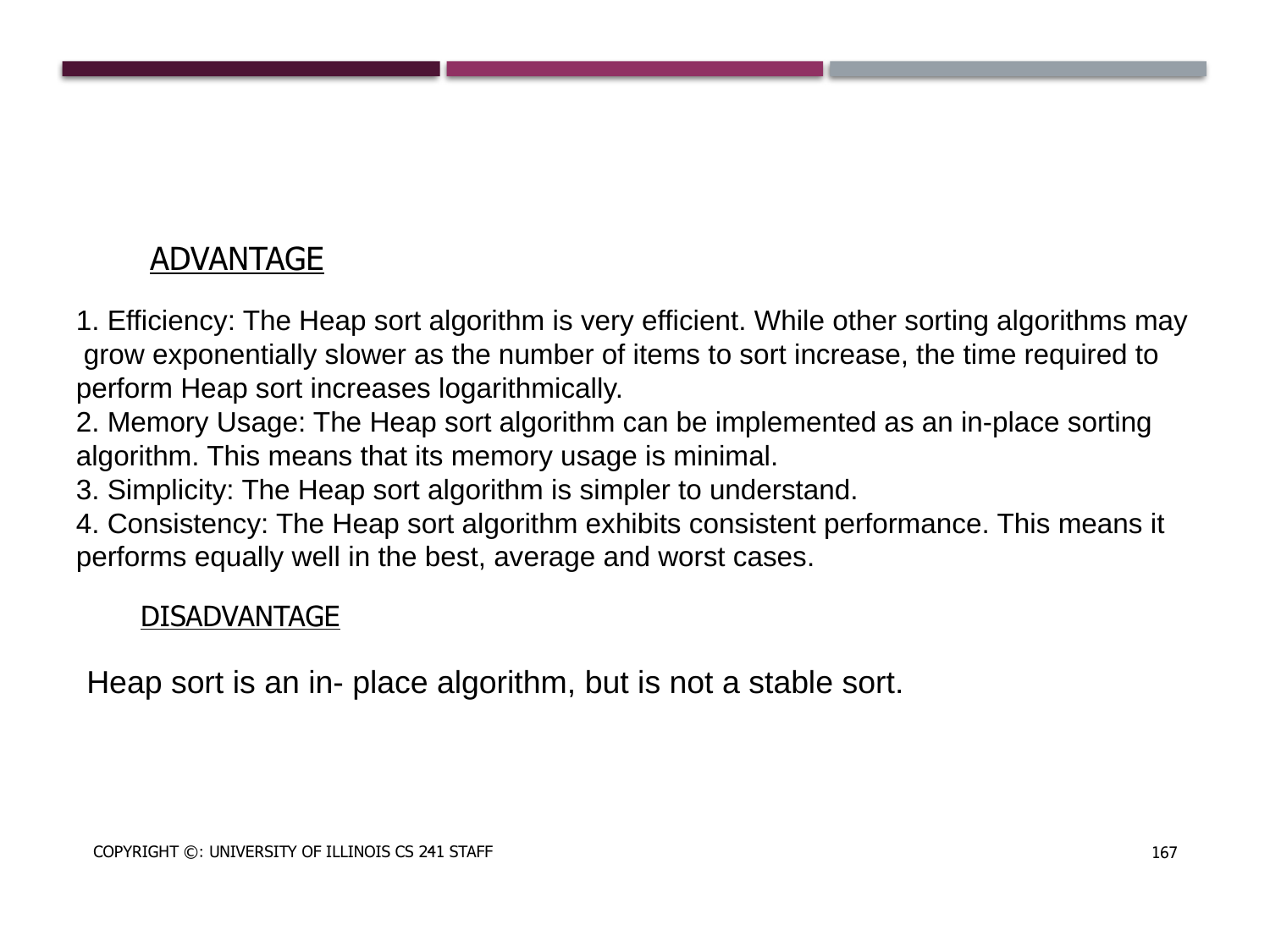

ADVANTAGE
1. Efficiency: The Heap sort algorithm is very efficient. While other sorting algorithms may
 grow exponentially slower as the number of items to sort increase, the time required to  perform Heap sort increases logarithmically.
2. Memory Usage: The Heap sort algorithm can be implemented as an in-place sorting algorithm. This means that its memory usage is minimal.
3. Simplicity: The Heap sort algorithm is simpler to understand.
4. Consistency: The Heap sort algorithm exhibits consistent performance. This means it performs equally well in the best, average and worst cases.
DISADVANTAGE
Heap sort is an in- place algorithm, but is not a stable sort.
Copyright ©: University of Illinois CS 241 Staff
167